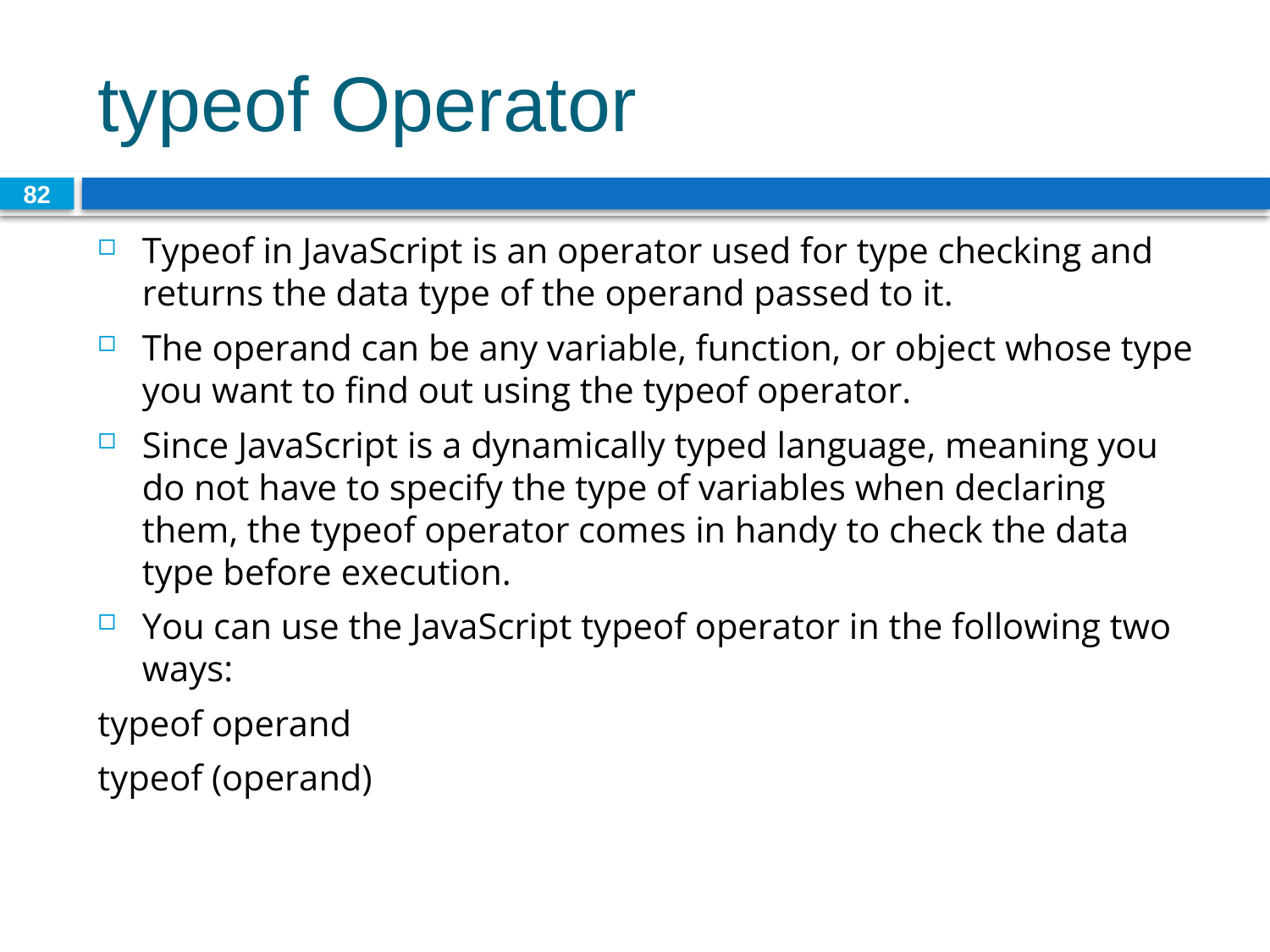

# typeof Operator
82
Typeof in JavaScript is an operator used for type checking and returns the data type of the operand passed to it.
The operand can be any variable, function, or object whose type you want to find out using the typeof operator.
Since JavaScript is a dynamically typed language, meaning you do not have to specify the type of variables when declaring them, the typeof operator comes in handy to check the data type before execution.
You can use the JavaScript typeof operator in the following two ways:
typeof operand
typeof (operand)